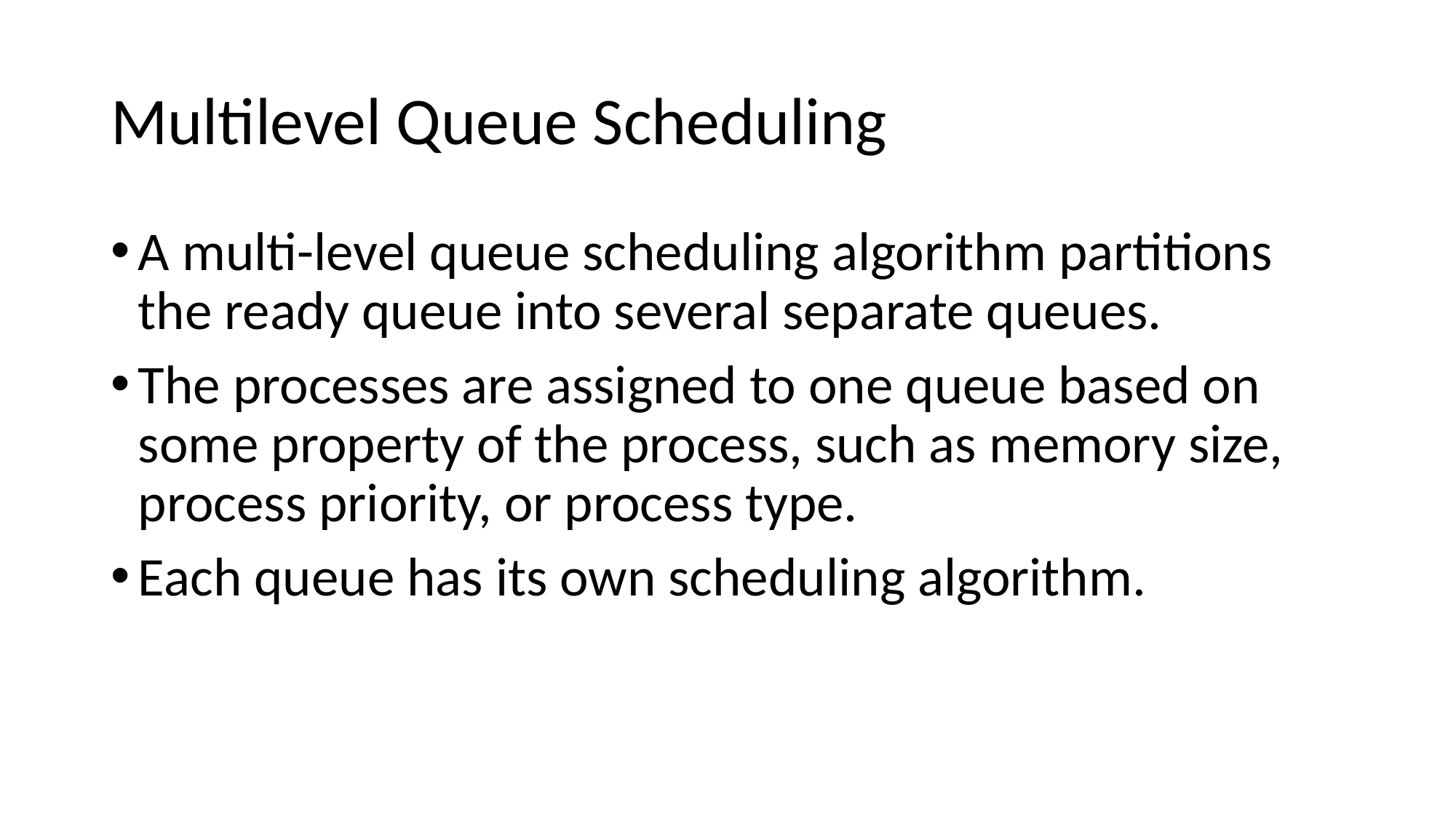

# Multilevel Queue Scheduling
A multi-level queue scheduling algorithm partitions the ready queue into several separate queues.
The processes are assigned to one queue based on some property of the process, such as memory size, process priority, or process type.
Each queue has its own scheduling algorithm.